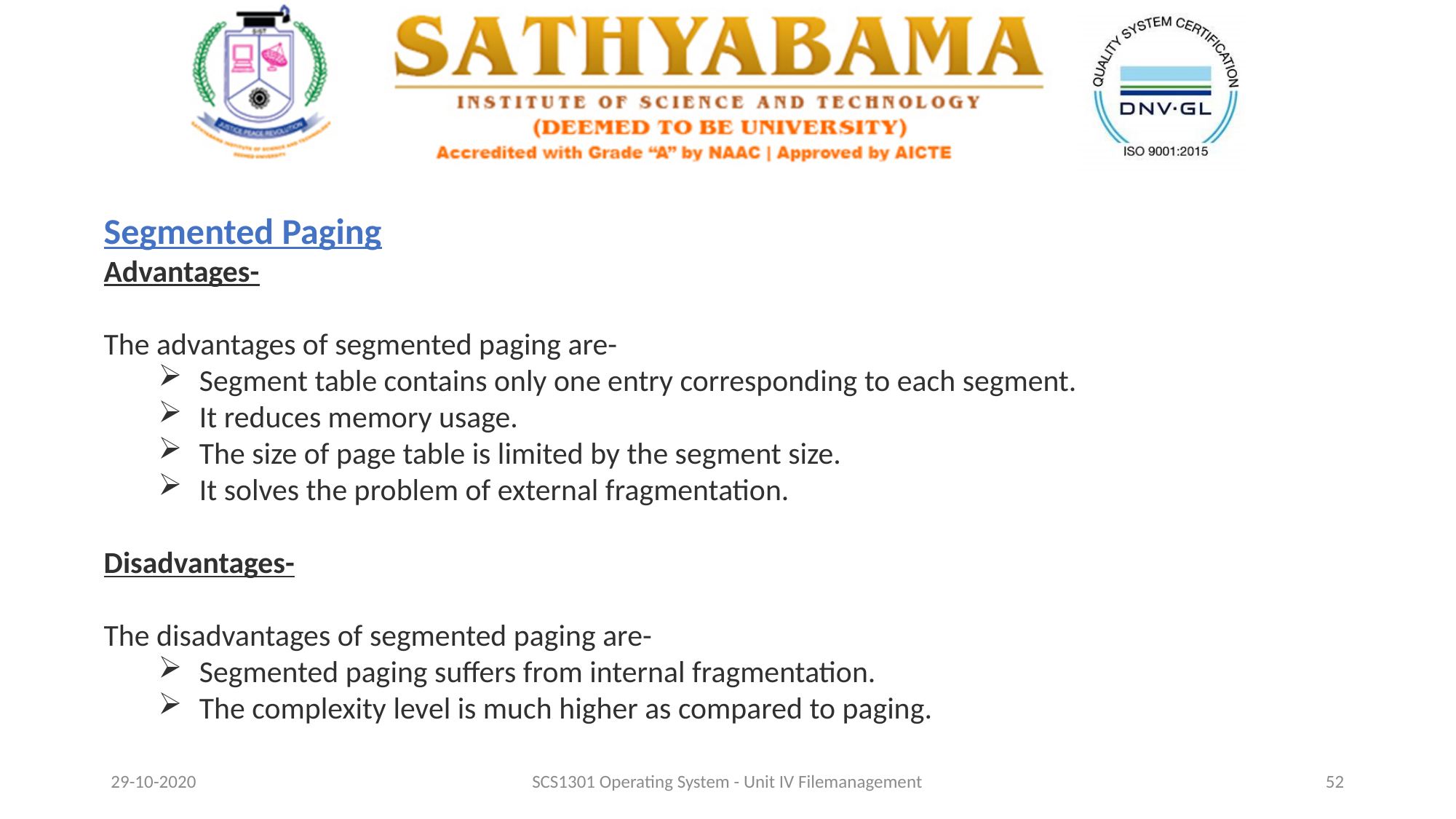

Segmented Paging
Advantages-

The advantages of segmented paging are-
Segment table contains only one entry corresponding to each segment.
It reduces memory usage.
The size of page table is limited by the segment size.
It solves the problem of external fragmentation.

Disadvantages-

The disadvantages of segmented paging are-
Segmented paging suffers from internal fragmentation.
The complexity level is much higher as compared to paging.

29-10-2020
SCS1301 Operating System - Unit IV Filemanagement
52